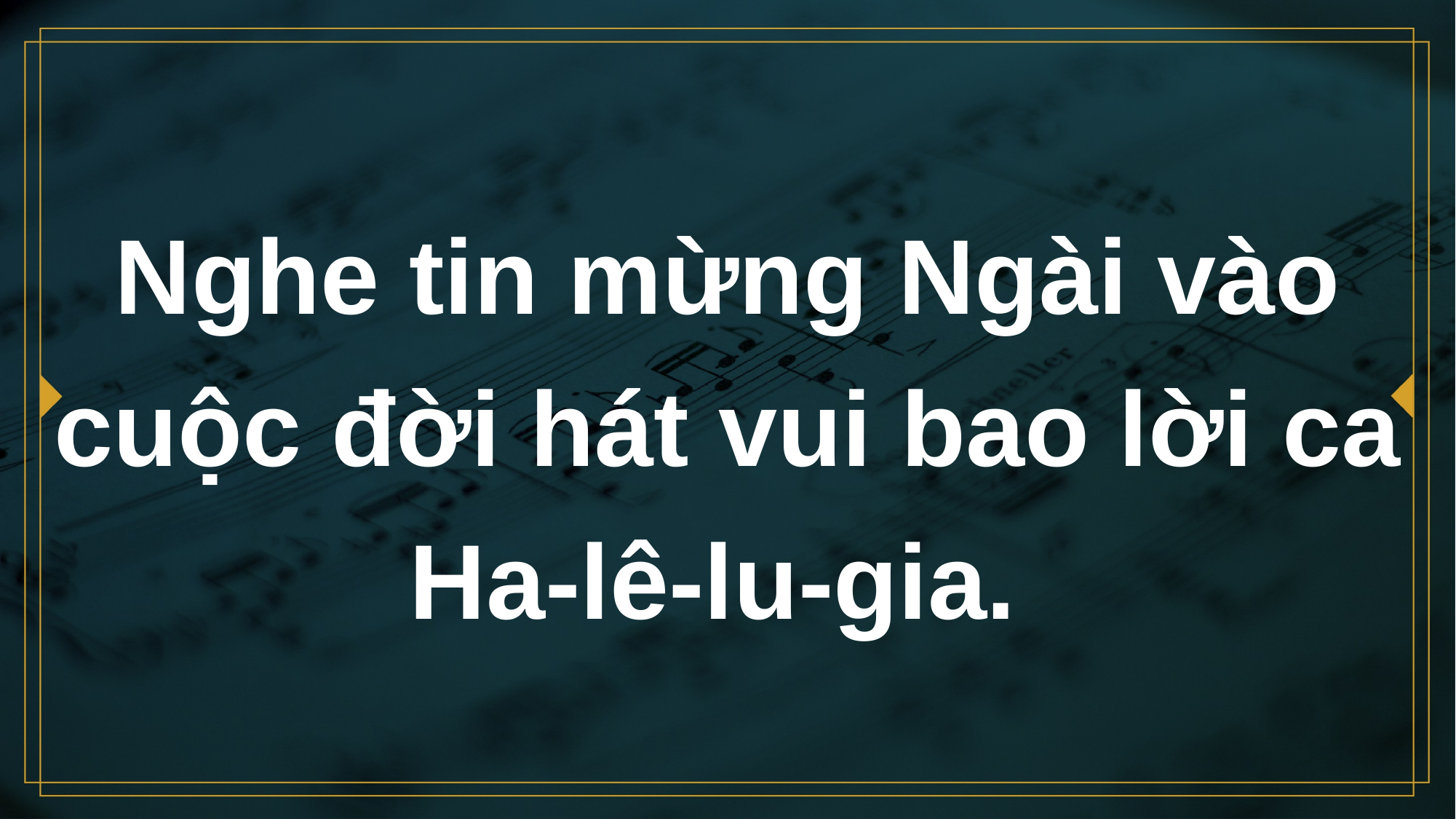

# Nghe tin mừng Ngài vào cuộc đời hát vui bao lời ca Ha-lê-lu-gia.